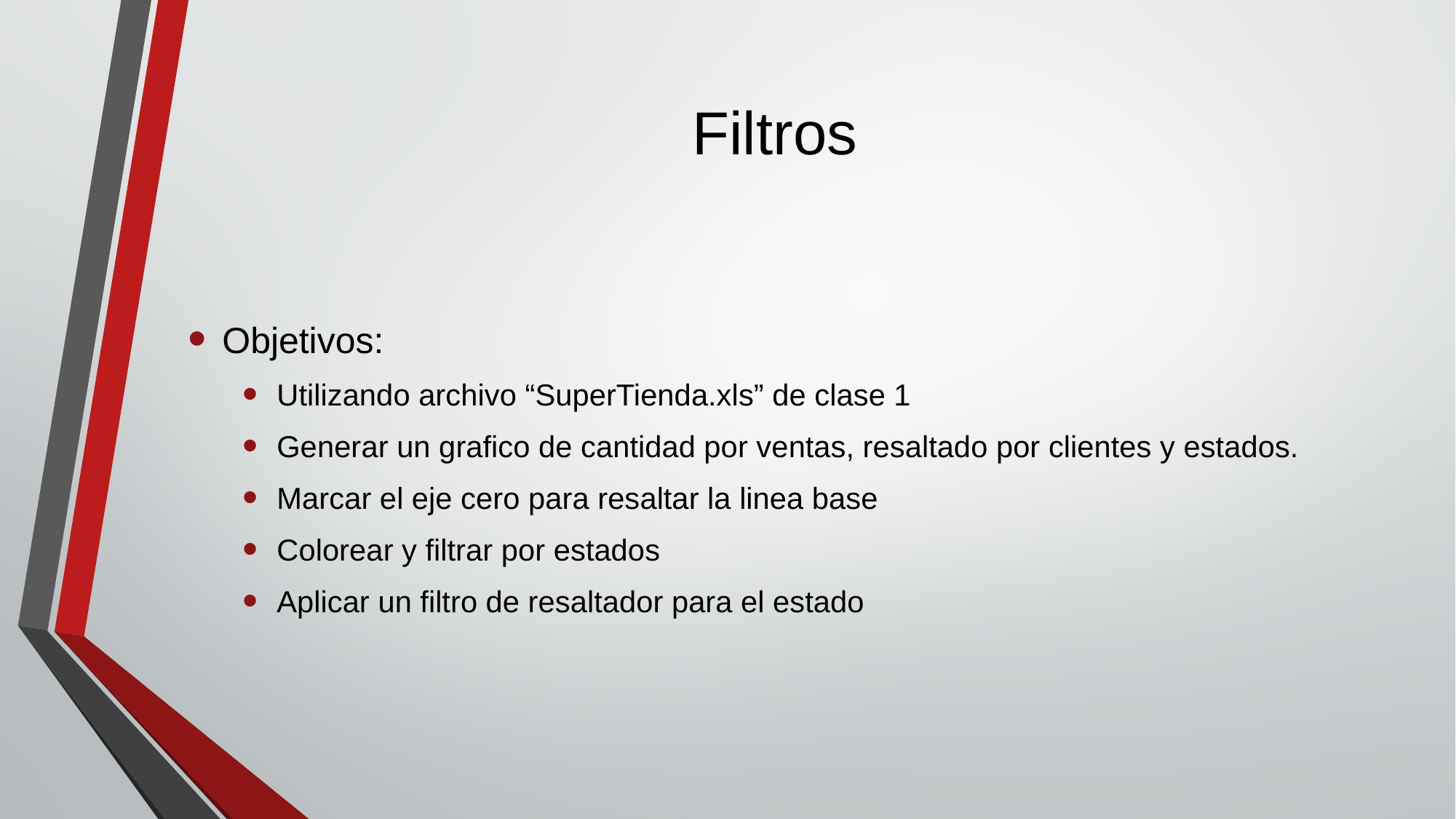

# Filtros
Objetivos:
Utilizando archivo “SuperTienda.xls” de clase 1
Generar un grafico de cantidad por ventas, resaltado por clientes y estados.
Marcar el eje cero para resaltar la linea base
Colorear y filtrar por estados
Aplicar un filtro de resaltador para el estado